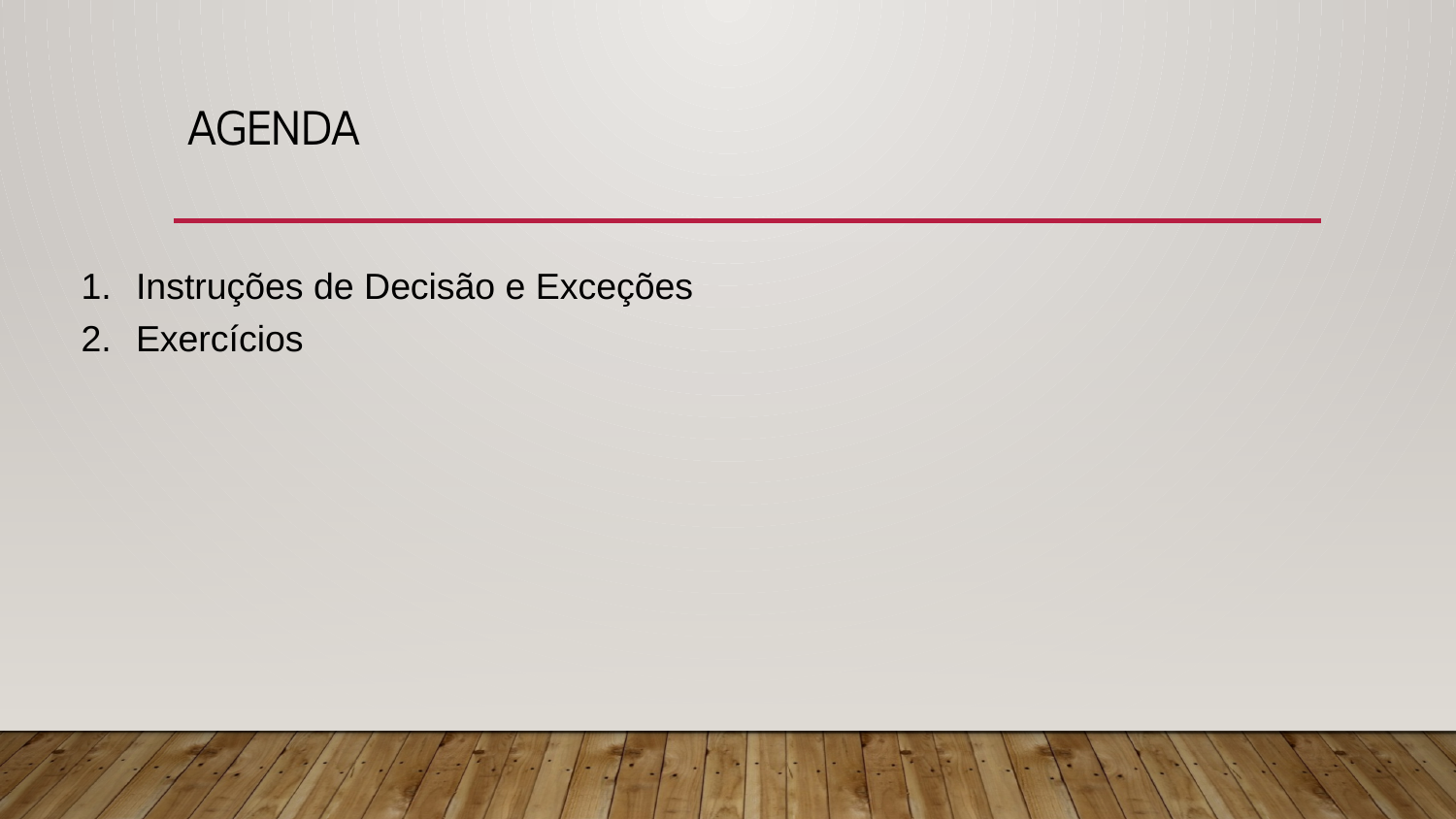

# Agenda

Instruções de Decisão e Exceções
Exercícios